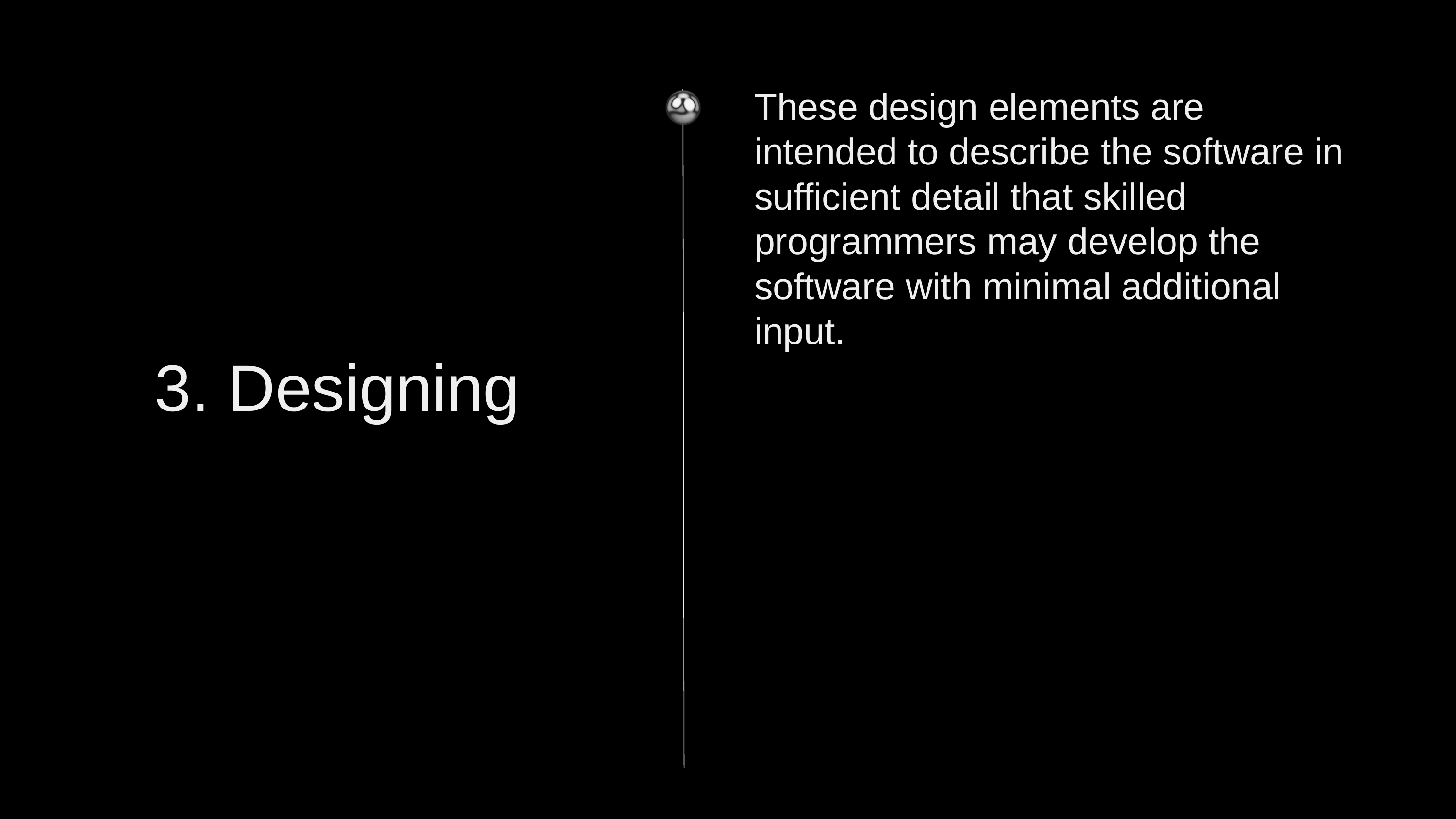

These design elements are intended to describe the software in sufficient detail that skilled programmers may develop the software with minimal additional input.

3. Designing